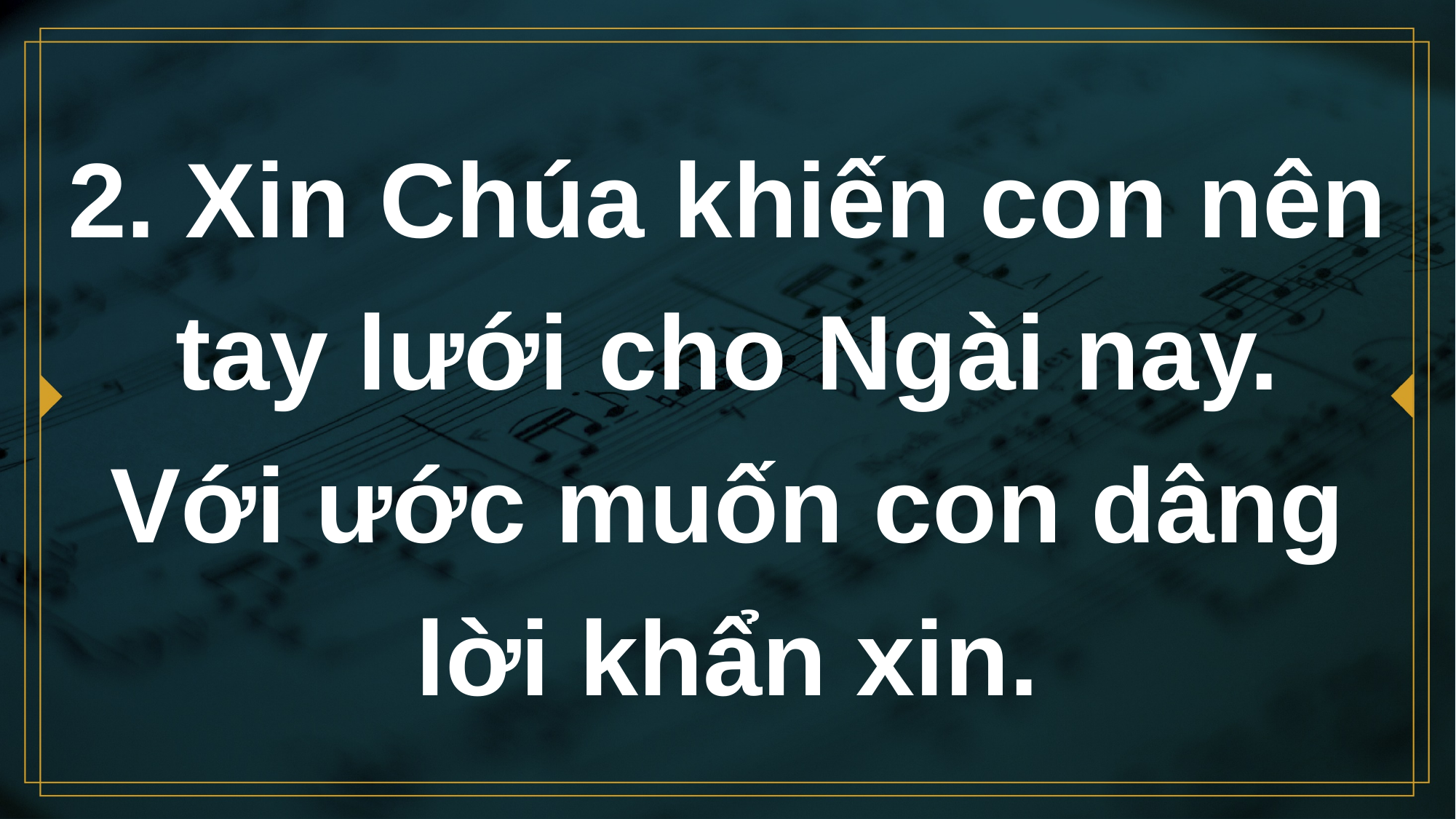

# 2. Xin Chúa khiến con nên tay lưới cho Ngài nay. Với ước muốn con dâng lời khẩn xin.